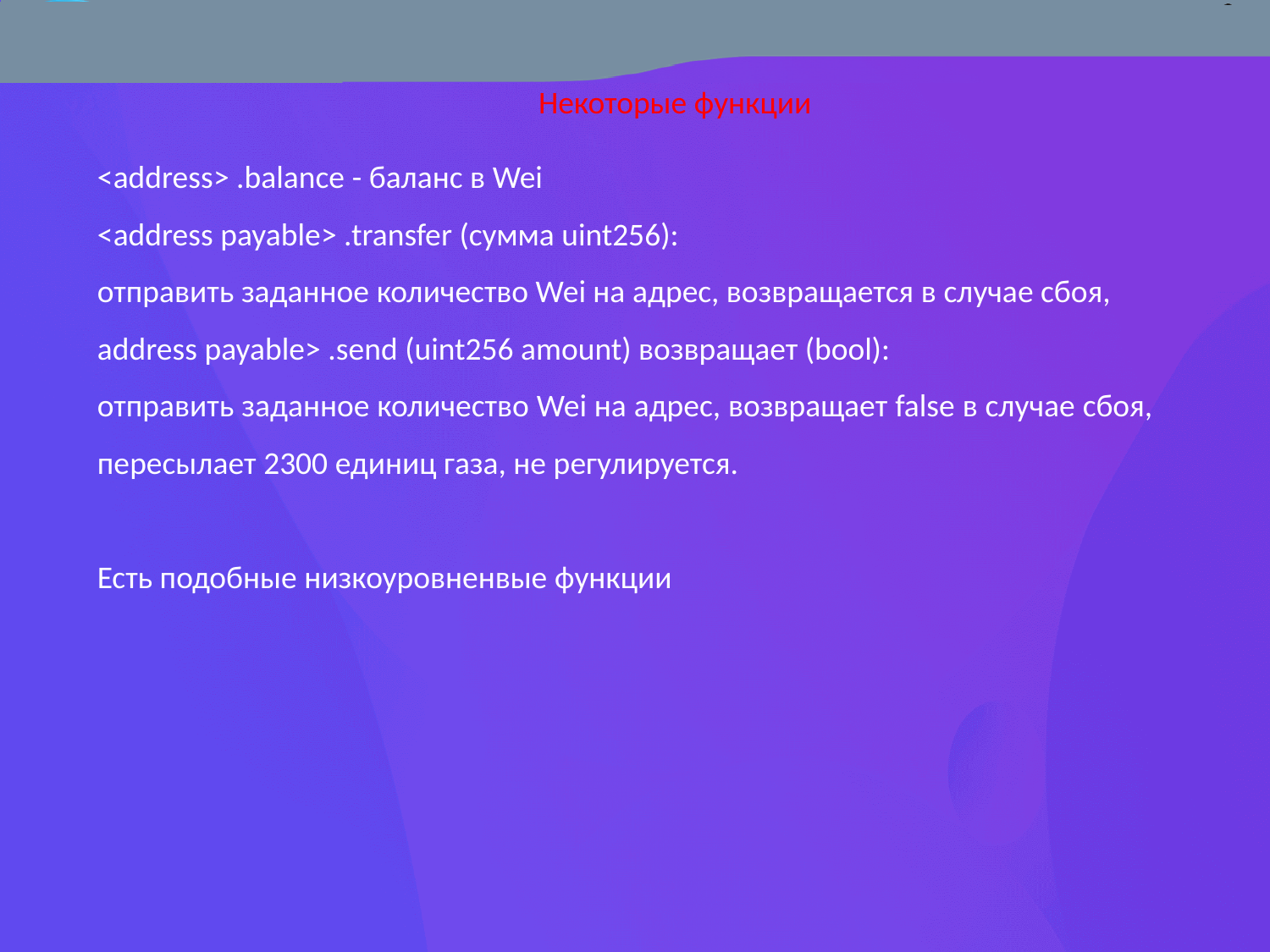

Некоторые функции
<address> .balance - баланс в Wei
<address payable> .transfer (сумма uint256):
отправить заданное количество Wei на адрес, возвращается в случае сбоя,
address payable> .send (uint256 amount) возвращает (bool):
отправить заданное количество Wei на адрес, возвращает false в случае сбоя, пересылает 2300 единиц газа, не регулируется.

Есть подобные низкоуровненвые функции